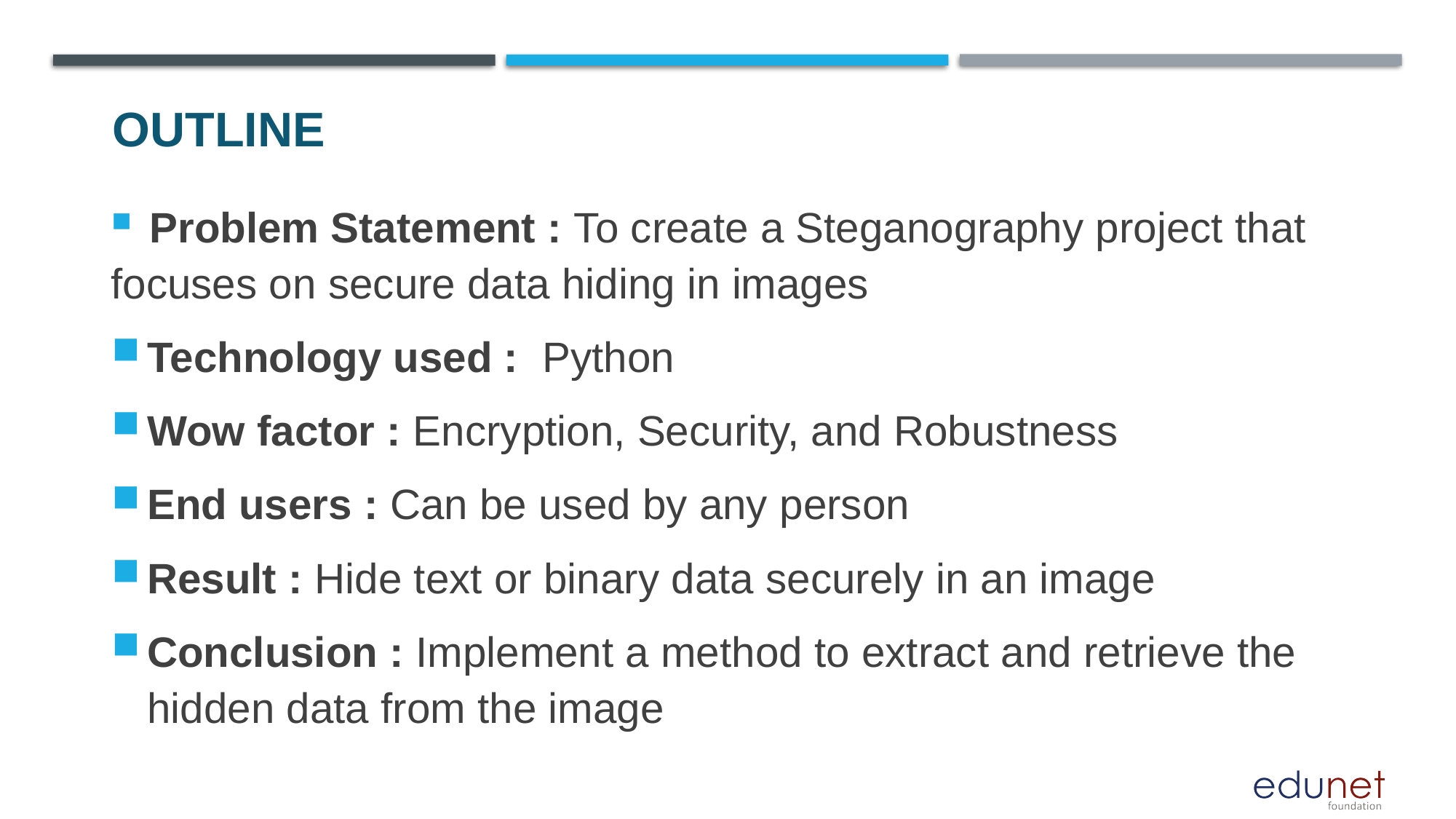

# OUTLINE
  Problem Statement : To create a Steganography project that focuses on secure data hiding in images
Technology used :  Python
Wow factor : Encryption, Security, and Robustness
End users : Can be used by any person
Result : Hide text or binary data securely in an image
Conclusion : Implement a method to extract and retrieve the hidden data from the image